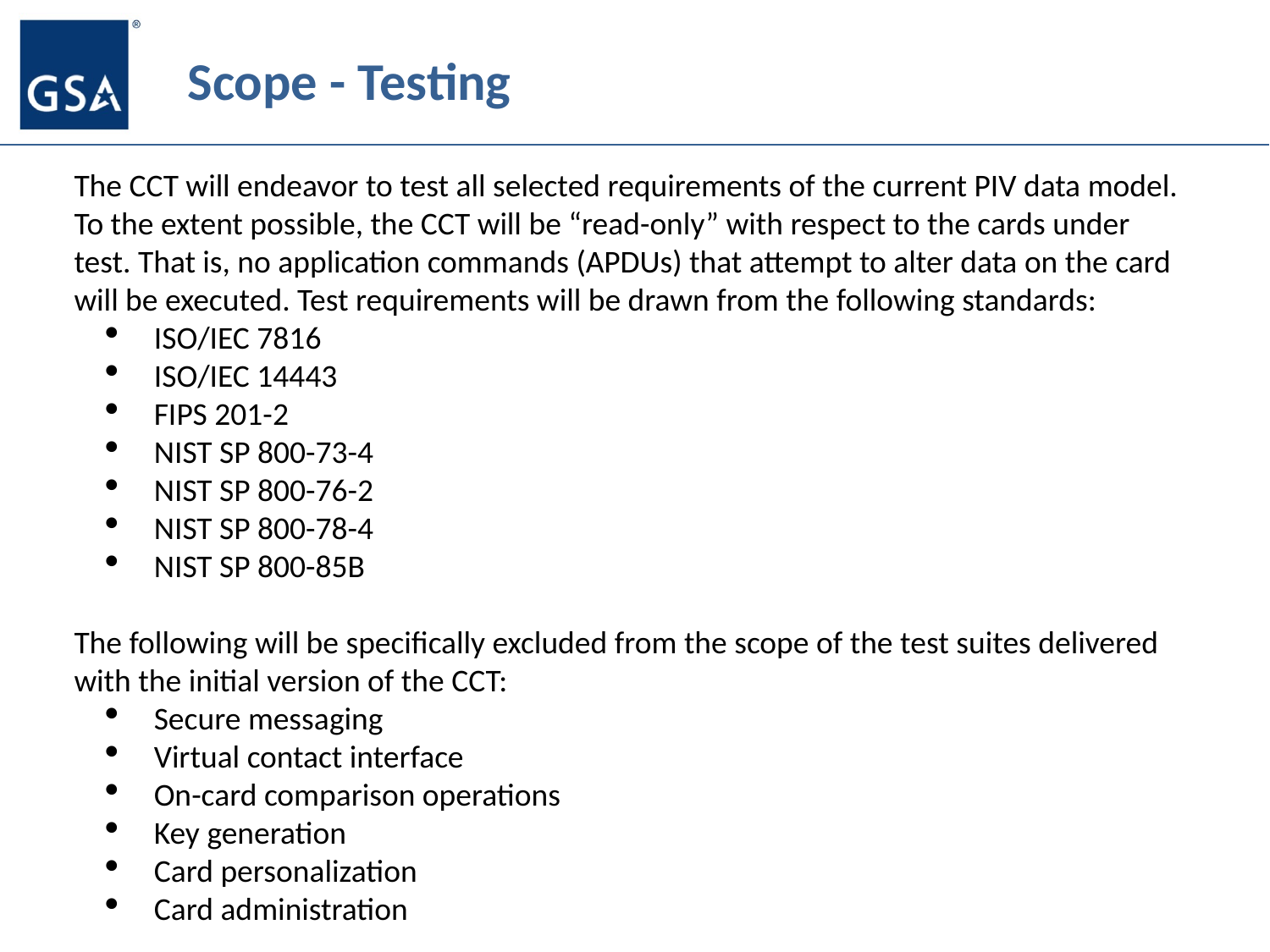

# Scope - Testing
The CCT will endeavor to test all selected requirements of the current PIV data model. To the extent possible, the CCT will be “read-only” with respect to the cards under test. That is, no application commands (APDUs) that attempt to alter data on the card will be executed. Test requirements will be drawn from the following standards:
ISO/IEC 7816
ISO/IEC 14443
FIPS 201-2
NIST SP 800-73-4
NIST SP 800-76-2
NIST SP 800-78-4
NIST SP 800-85B

The following will be specifically excluded from the scope of the test suites delivered with the initial version of the CCT:
Secure messaging
Virtual contact interface
On-card comparison operations
Key generation
Card personalization
Card administration